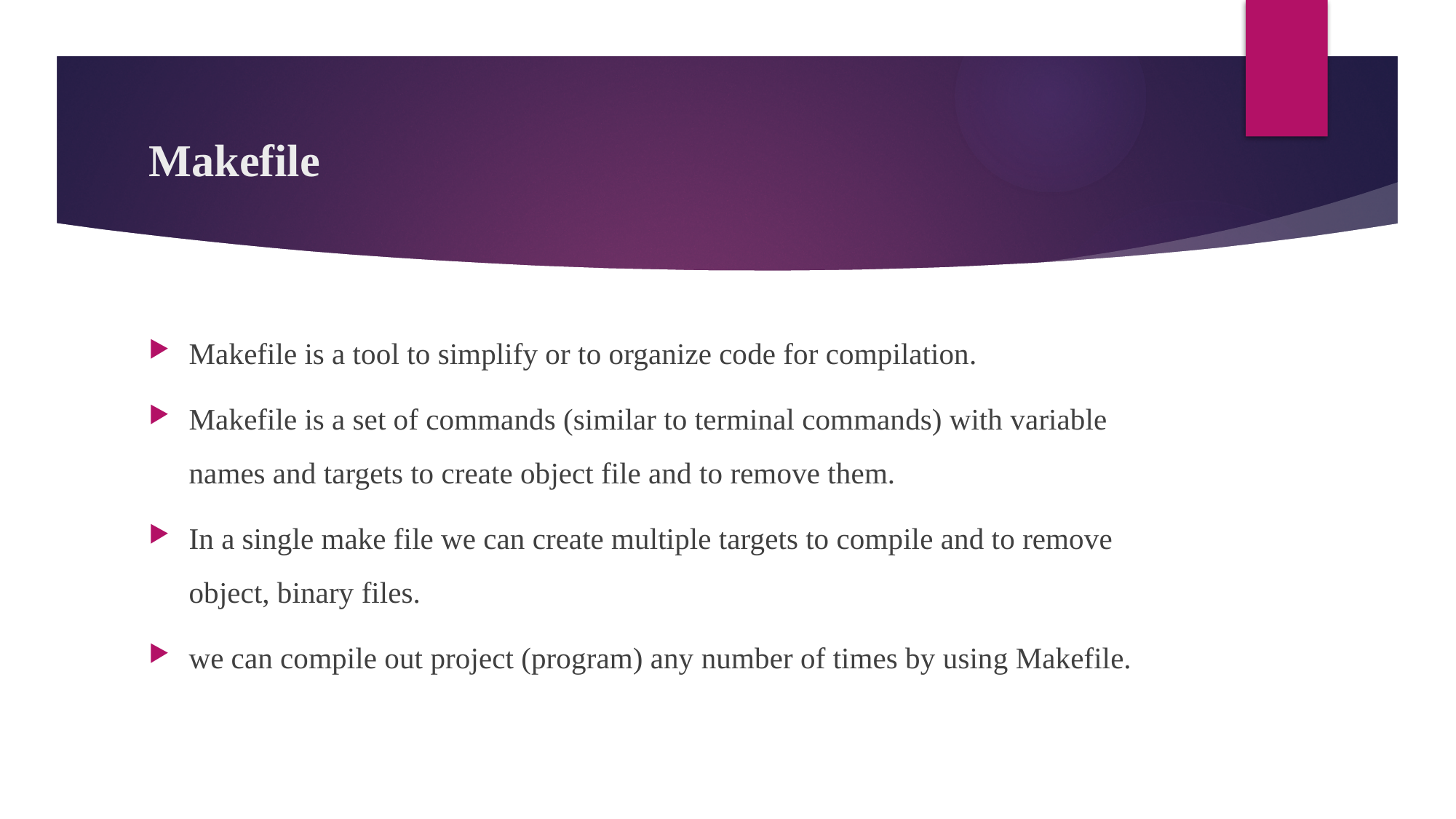

# Makefile
Makefile is a tool to simplify or to organize code for compilation.
Makefile is a set of commands (similar to terminal commands) with variable names and targets to create object file and to remove them.
In a single make file we can create multiple targets to compile and to remove object, binary files.
we can compile out project (program) any number of times by using Makefile.